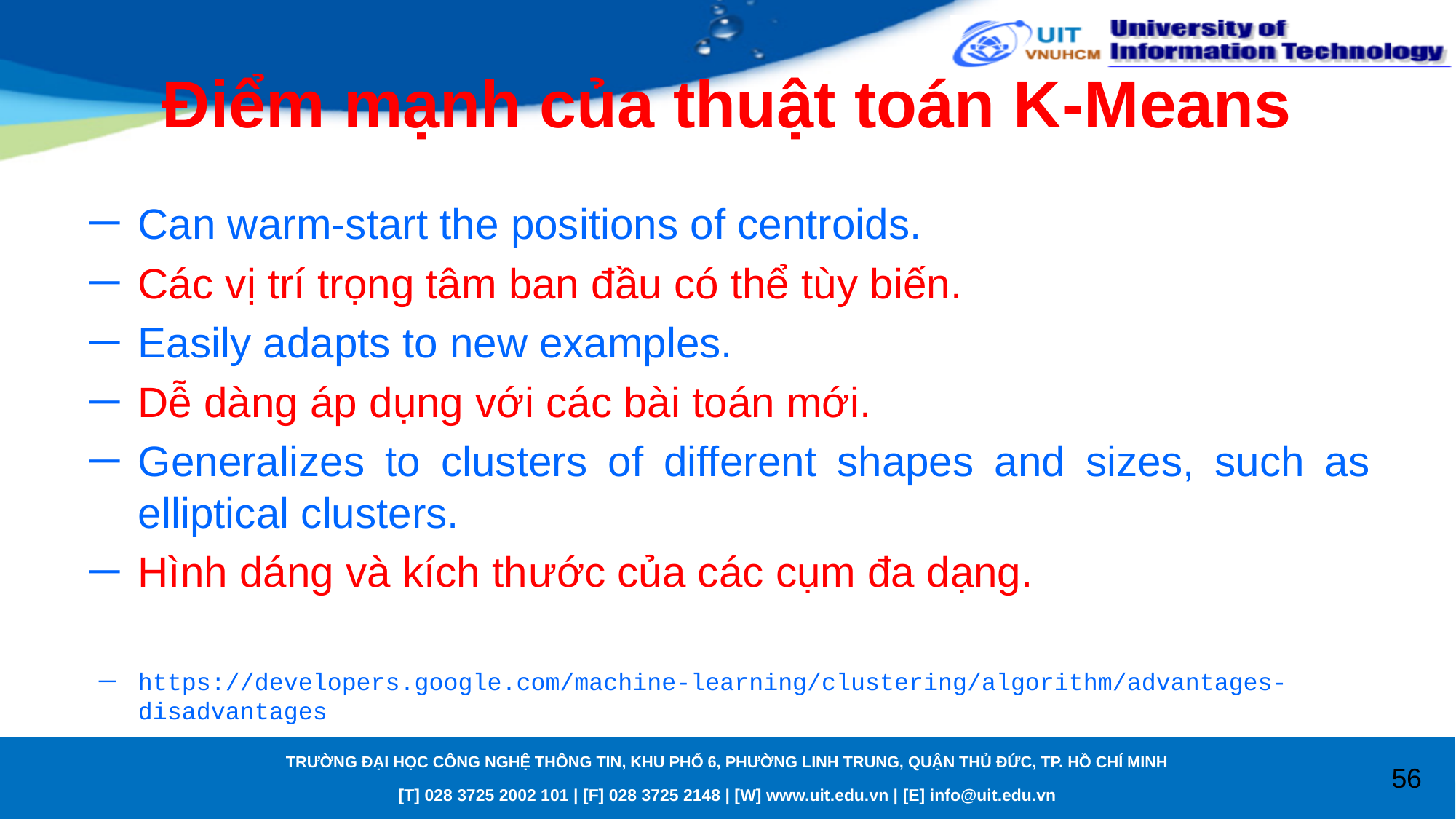

# Điểm mạnh của thuật toán K-Means
Can warm-start the positions of centroids.
Các vị trí trọng tâm ban đầu có thể tùy biến.
Easily adapts to new examples.
Dễ dàng áp dụng với các bài toán mới.
Generalizes to clusters of different shapes and sizes, such as elliptical clusters.
Hình dáng và kích thước của các cụm đa dạng.
https://developers.google.com/machine-learning/clustering/algorithm/advantages-disadvantages